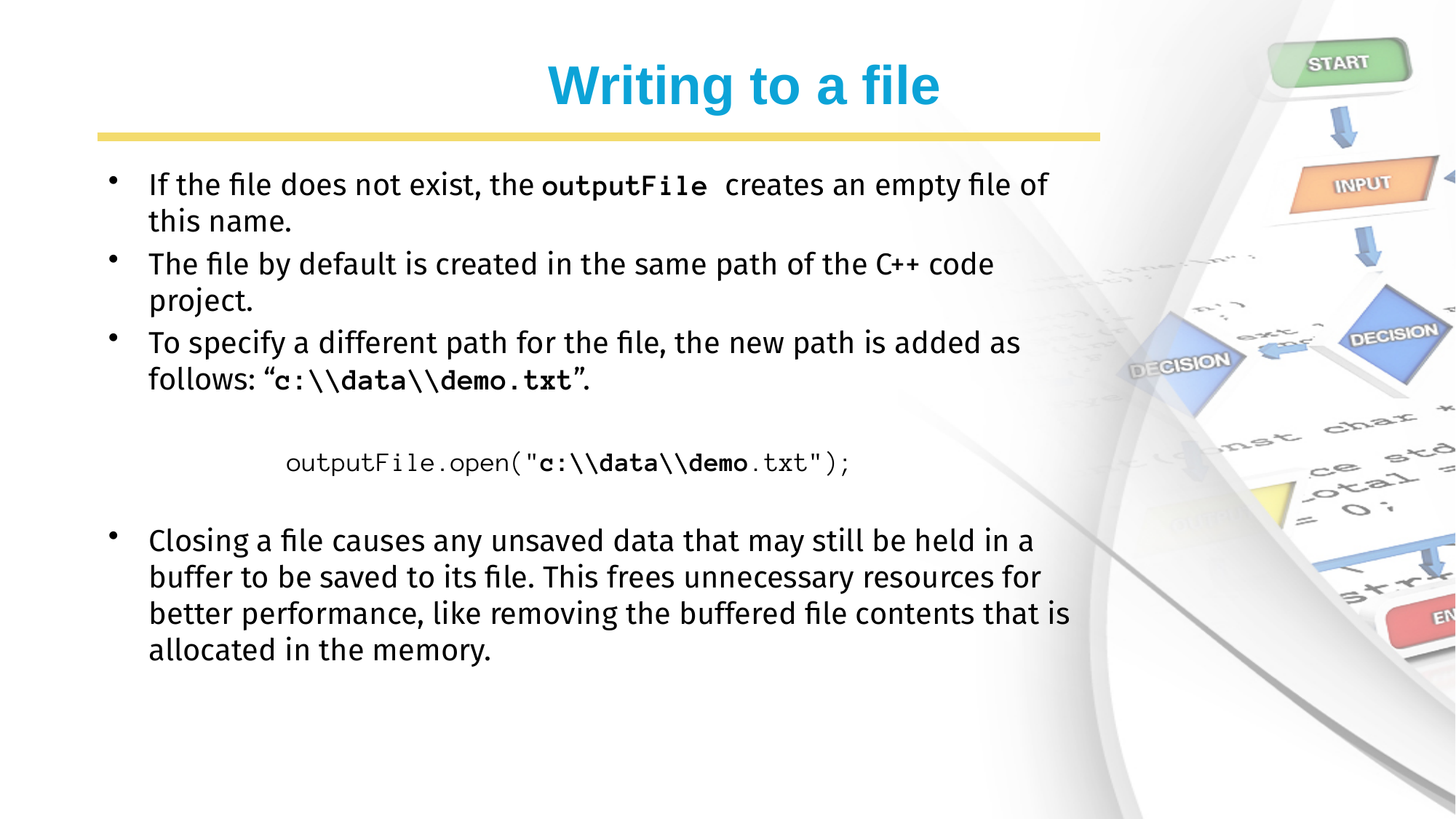

# Writing to a file
If the file does not exist, the outputFile creates an empty file of this name.
The file by default is created in the same path of the C++ code project.
To specify a different path for the file, the new path is added as follows: “c:\\data\\demo.txt”.

            outputFile.open("c:\\data\\demo.txt");

Closing a file causes any unsaved data that may still be held in a buffer to be saved to its file. This frees unnecessary resources for better performance, like removing the buffered file contents that is allocated in the memory.